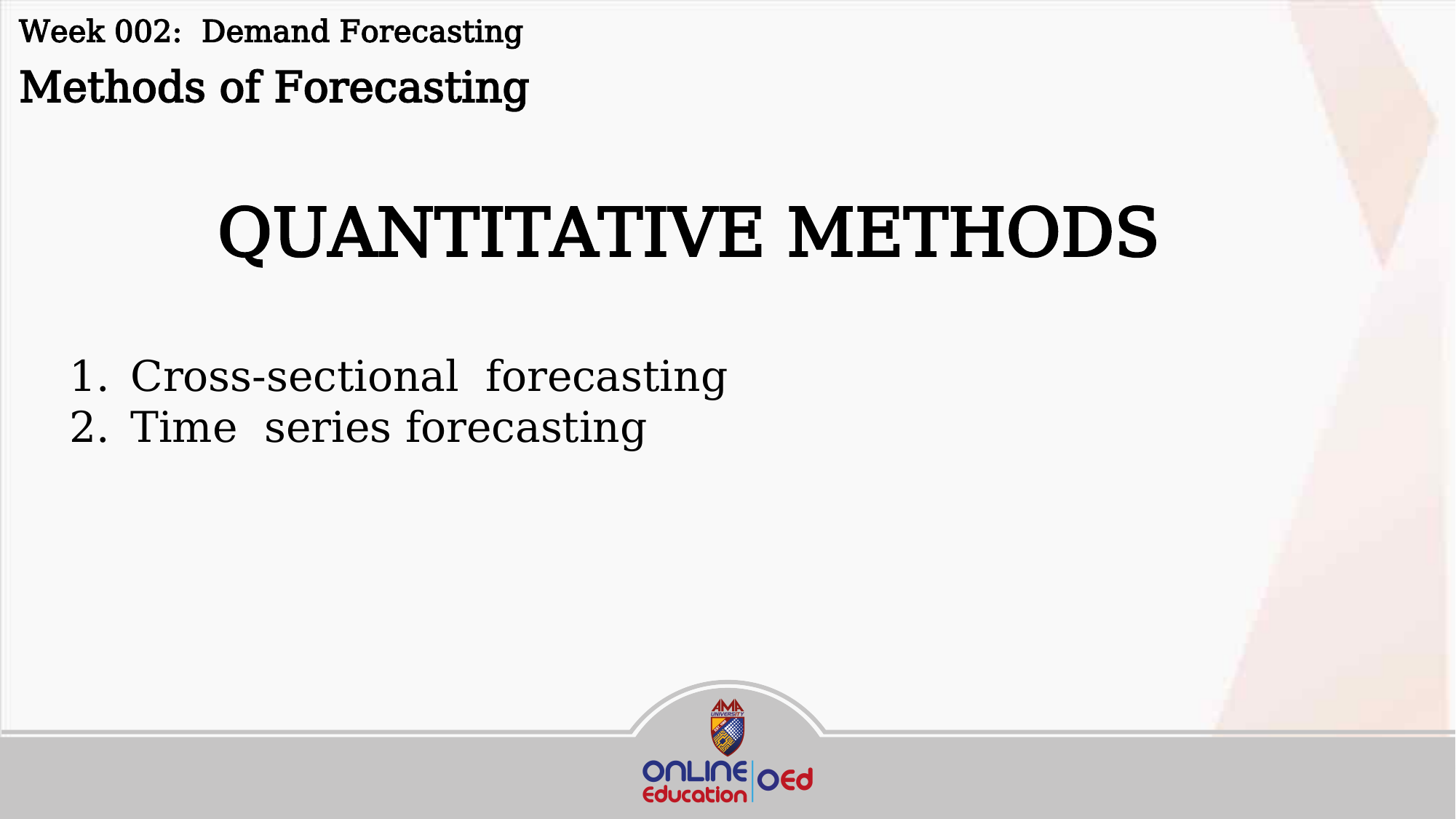

Week 002:  Demand Forecasting
Methods of Forecasting
QUANTITATIVE METHODS

Cross-sectional  forecasting
Time  series forecasting